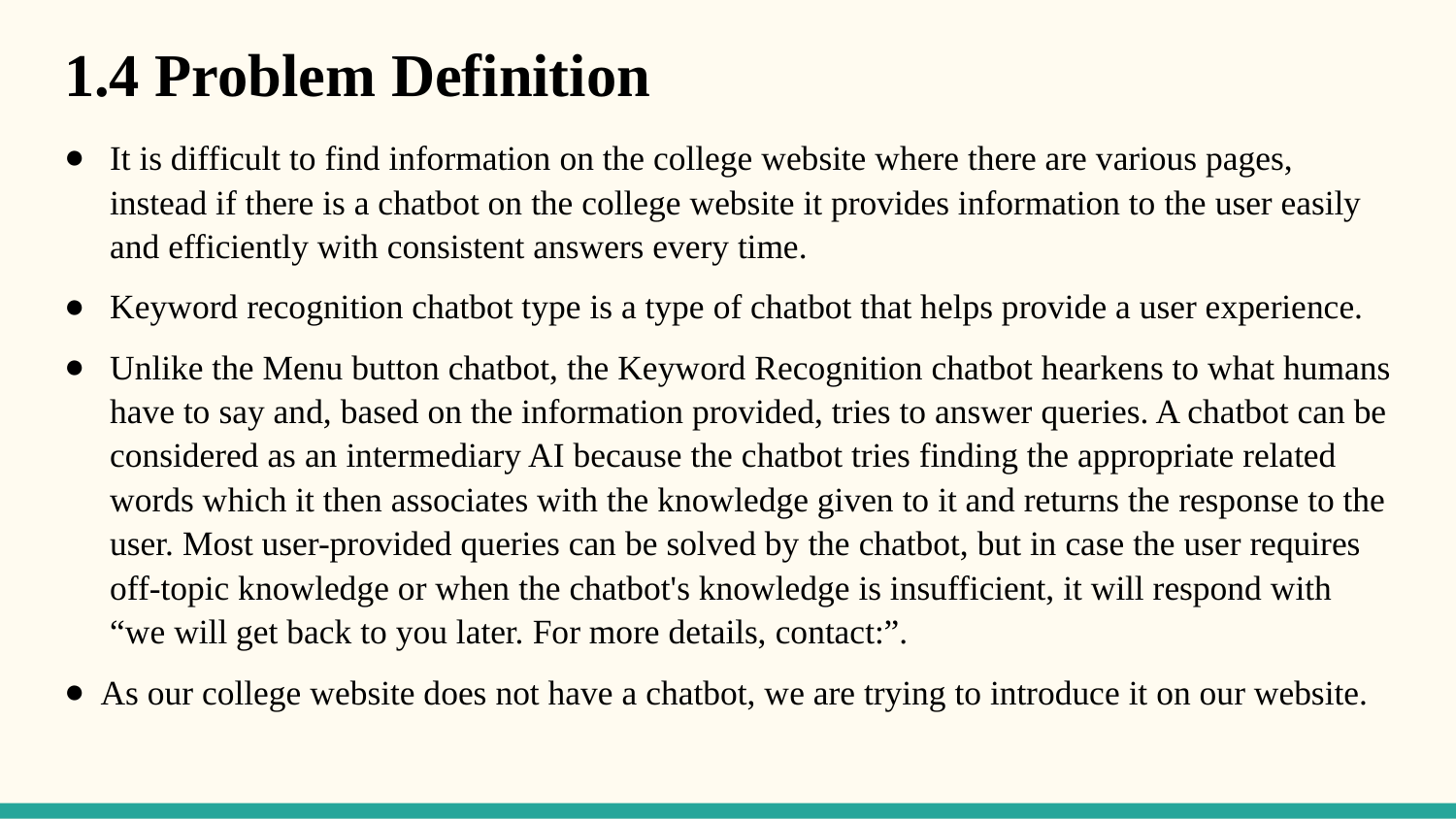

# 1.4 Problem Definition
It is difficult to find information on the college website where there are various pages, instead if there is a chatbot on the college website it provides information to the user easily and efficiently with consistent answers every time.
Keyword recognition chatbot type is a type of chatbot that helps provide a user experience.
Unlike the Menu button chatbot, the Keyword Recognition chatbot hearkens to what humans have to say and, based on the information provided, tries to answer queries. A chatbot can be considered as an intermediary AI because the chatbot tries finding the appropriate related words which it then associates with the knowledge given to it and returns the response to the user. Most user-provided queries can be solved by the chatbot, but in case the user requires off-topic knowledge or when the chatbot's knowledge is insufficient, it will respond with “we will get back to you later. For more details, contact:”.
As our college website does not have a chatbot, we are trying to introduce it on our website.